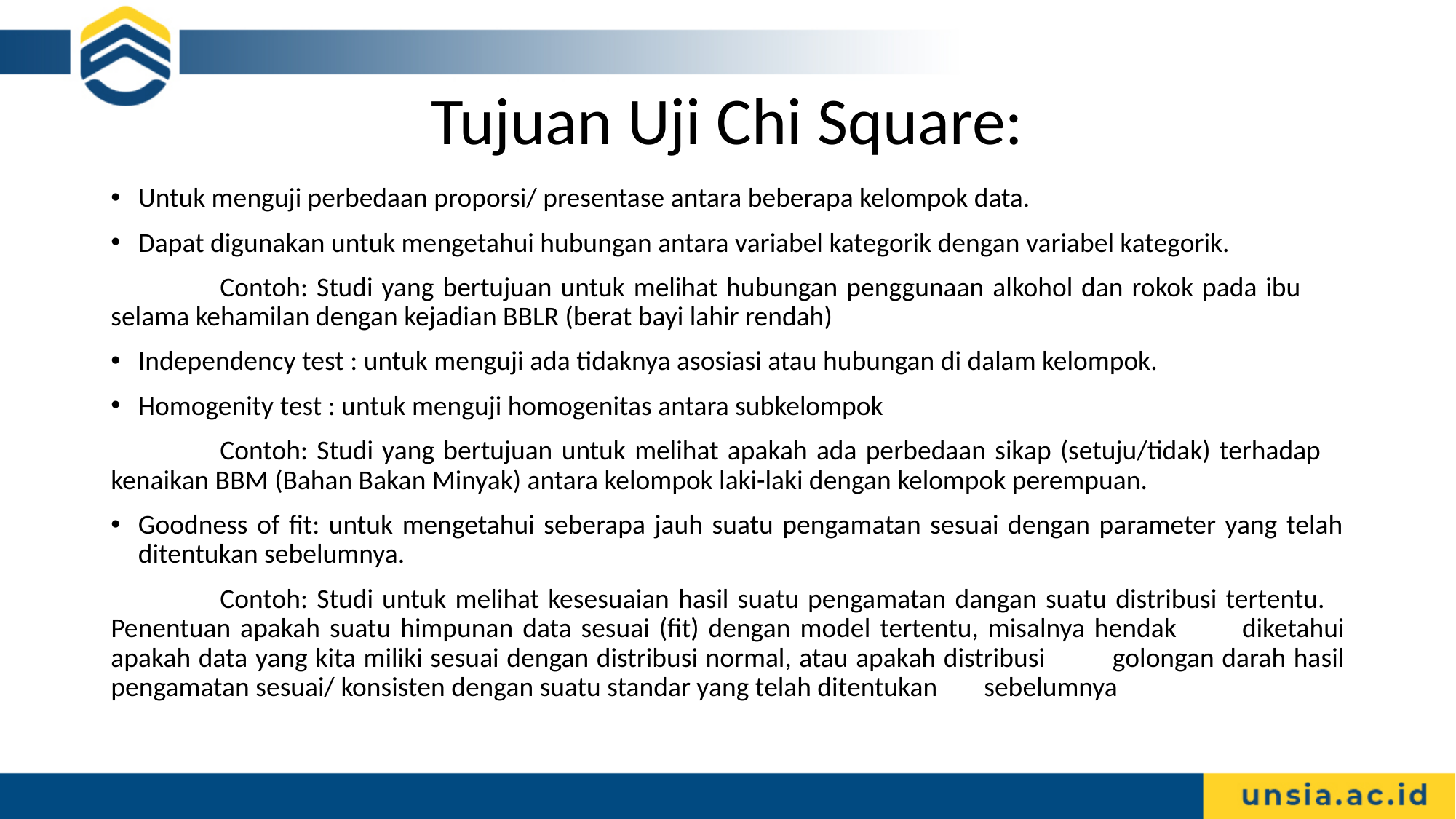

# Tujuan Uji Chi Square:
Untuk menguji perbedaan proporsi/ presentase antara beberapa kelompok data.
Dapat digunakan untuk mengetahui hubungan antara variabel kategorik dengan variabel kategorik.
	Contoh: Studi yang bertujuan untuk melihat hubungan penggunaan alkohol dan rokok pada ibu 	selama kehamilan dengan kejadian BBLR (berat bayi lahir rendah)
Independency test : untuk menguji ada tidaknya asosiasi atau hubungan di dalam kelompok.
Homogenity test : untuk menguji homogenitas antara subkelompok
	Contoh: Studi yang bertujuan untuk melihat apakah ada perbedaan sikap (setuju/tidak) terhadap 	kenaikan BBM (Bahan Bakan Minyak) antara kelompok laki-laki dengan kelompok perempuan.
Goodness of fit: untuk mengetahui seberapa jauh suatu pengamatan sesuai dengan parameter yang telah ditentukan sebelumnya.
	Contoh: Studi untuk melihat kesesuaian hasil suatu pengamatan dangan suatu distribusi tertentu. 	Penentuan apakah suatu himpunan data sesuai (fit) dengan model tertentu, misalnya hendak 	diketahui apakah data yang kita miliki sesuai dengan distribusi normal, atau apakah distribusi 	golongan darah hasil pengamatan sesuai/ konsisten dengan suatu standar yang telah ditentukan 	sebelumnya